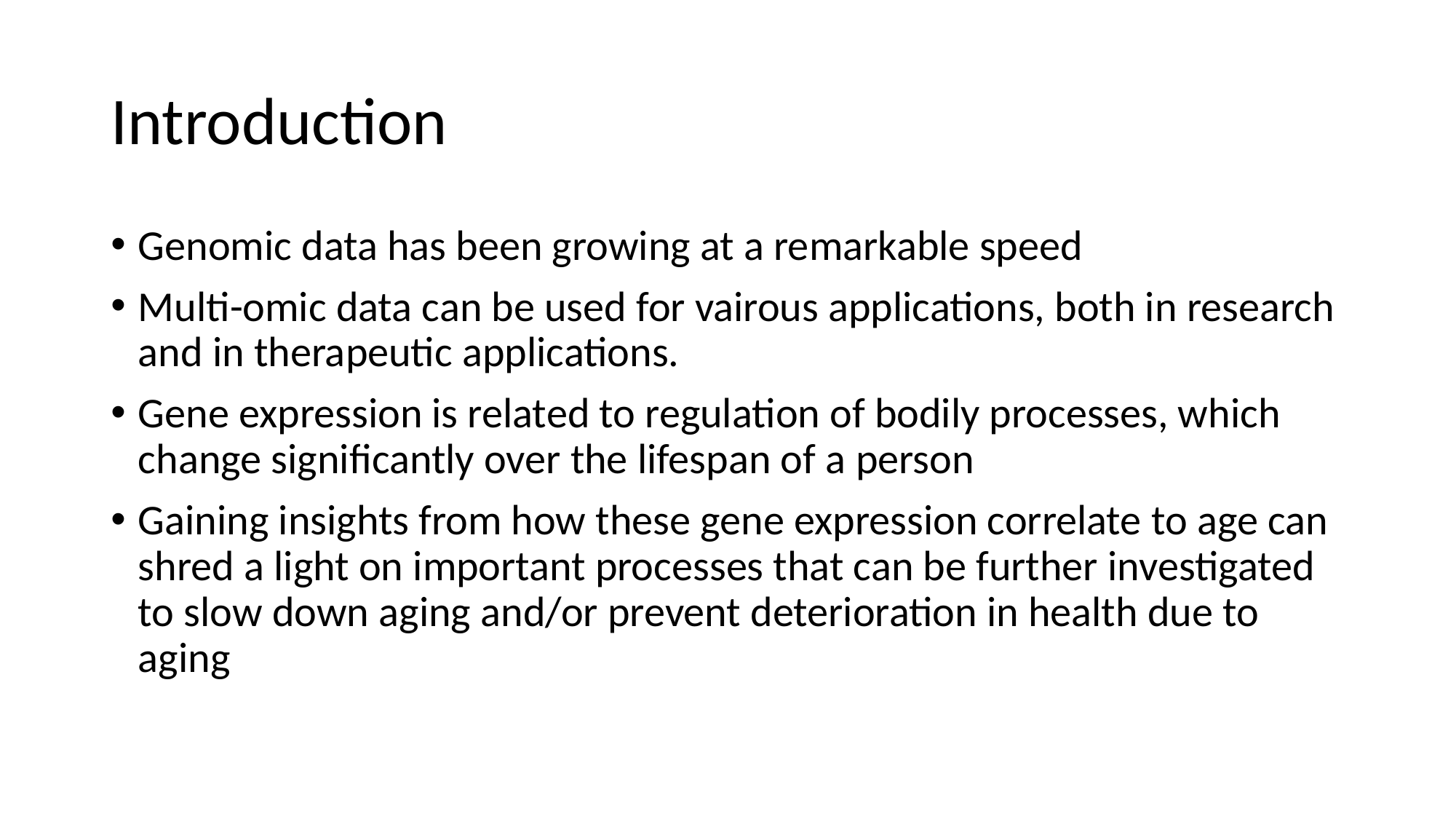

# Introduction
Genomic data has been growing at a remarkable speed
Multi-omic data can be used for vairous applications, both in research and in therapeutic applications.
Gene expression is related to regulation of bodily processes, which change significantly over the lifespan of a person
Gaining insights from how these gene expression correlate to age can shred a light on important processes that can be further investigated to slow down aging and/or prevent deterioration in health due to aging